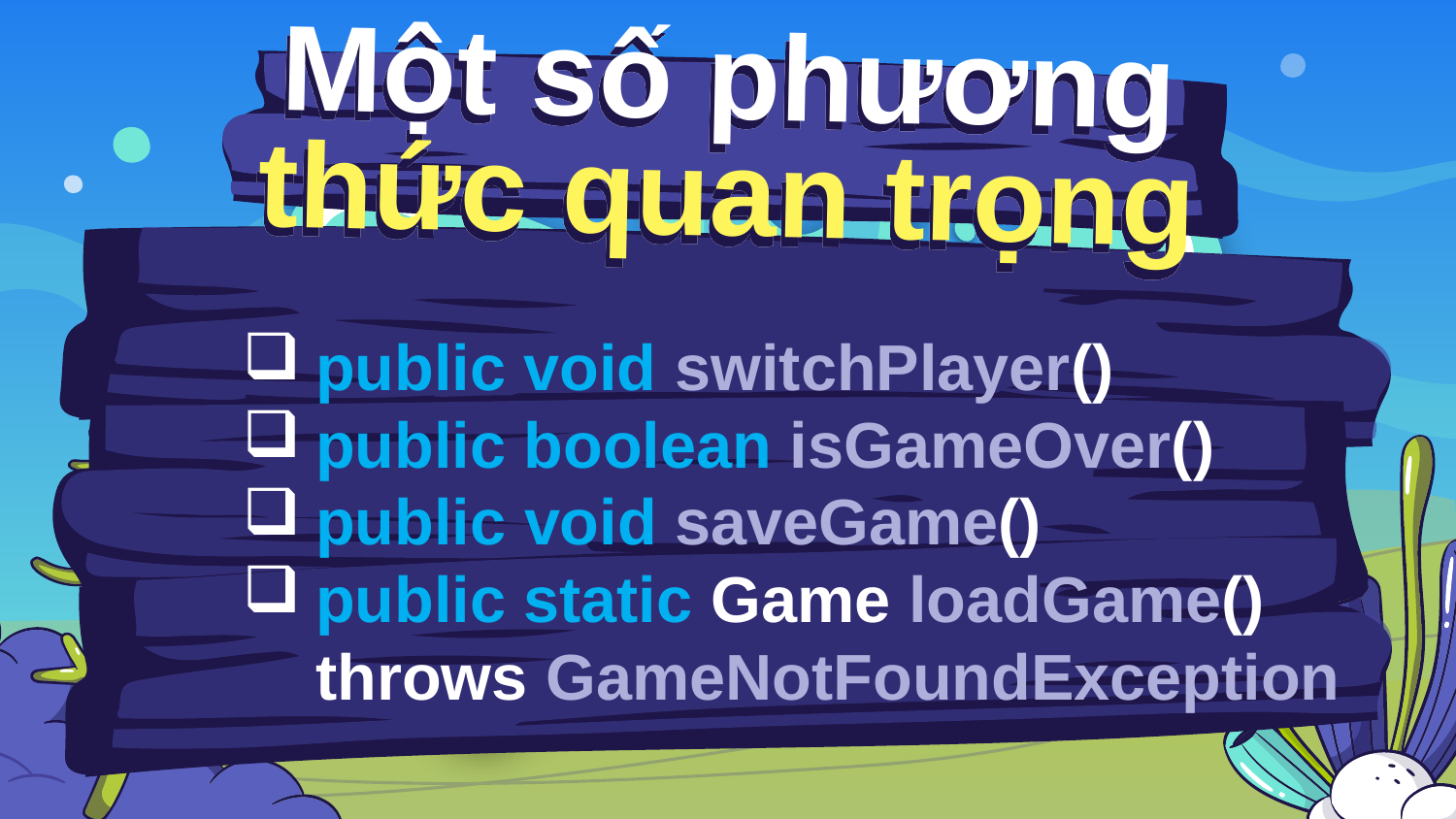

# Một số phương thức quan trọng

public void switchPlayer()
public boolean isGameOver()
public void saveGame()
public static Game loadGame() throws GameNotFoundException